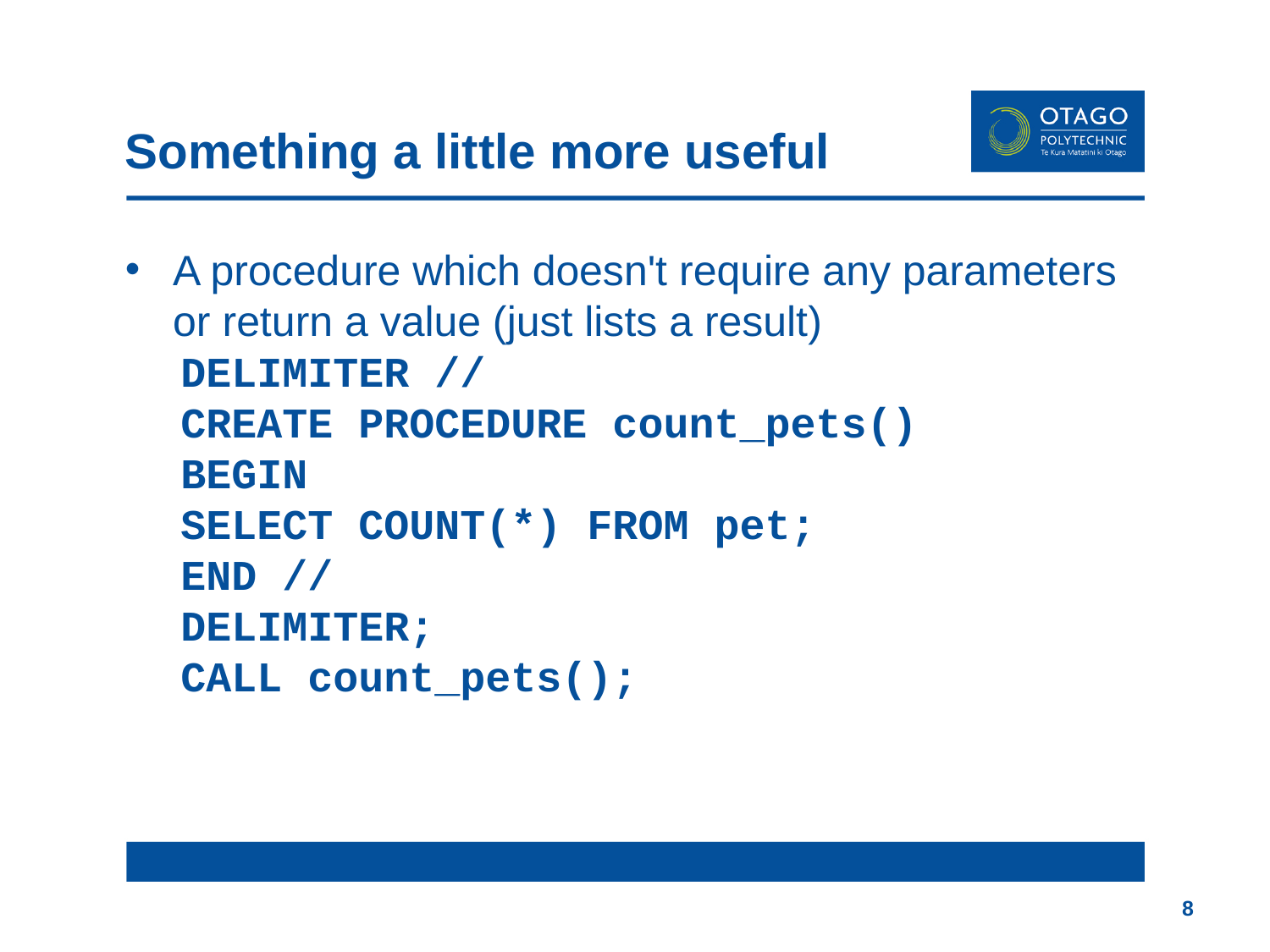

# Something a little more useful
A procedure which doesn't require any parameters or return a value (just lists a result)
DELIMITER //
CREATE PROCEDURE count_pets()
BEGIN
SELECT COUNT(*) FROM pet;
END //
DELIMITER;
CALL count_pets();
8